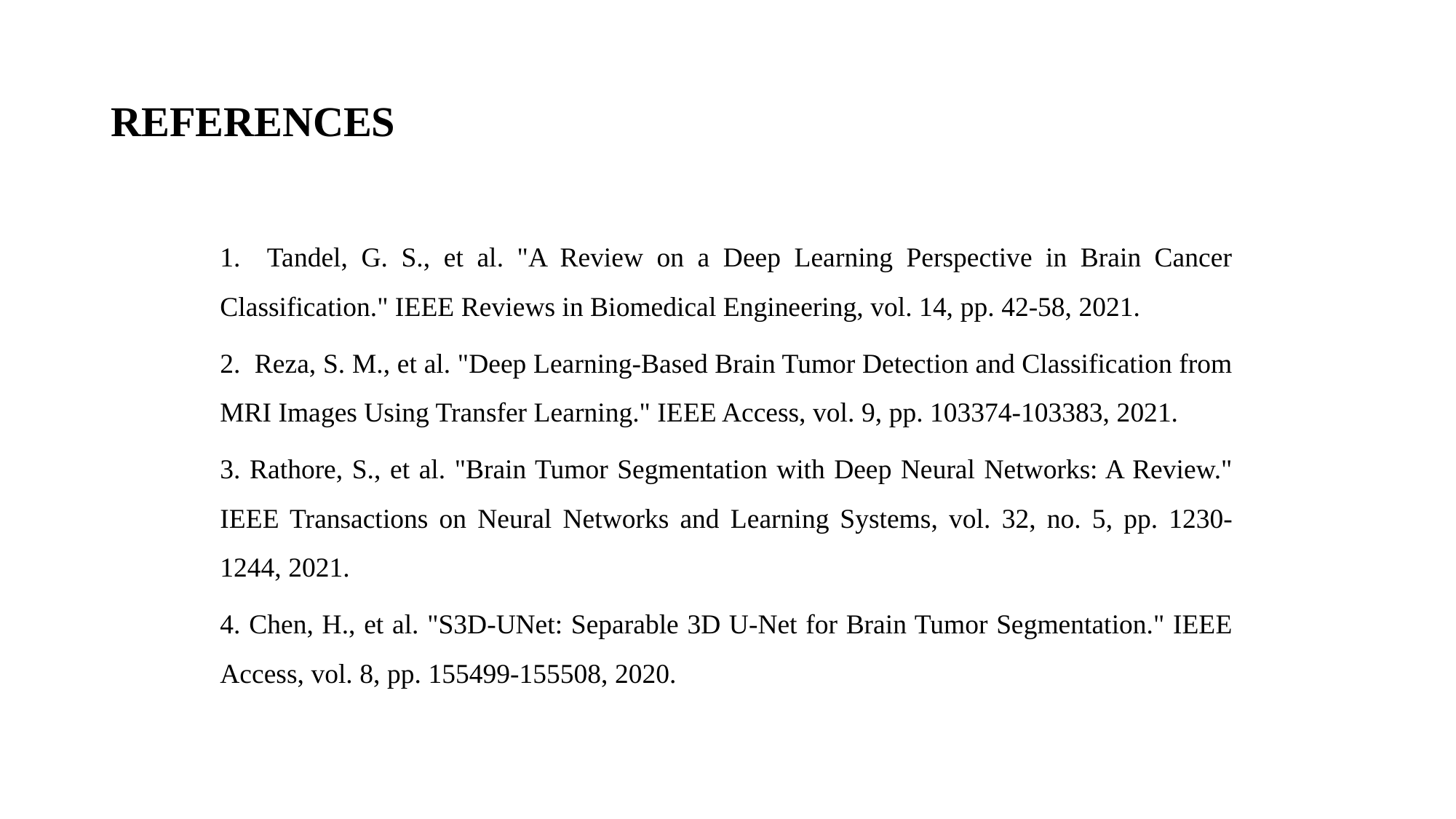

# REFERENCES
1.  Tandel, G. S., et al. "A Review on a Deep Learning Perspective in Brain Cancer Classification." IEEE Reviews in Biomedical Engineering, vol. 14, pp. 42-58, 2021.
2.  Reza, S. M., et al. "Deep Learning-Based Brain Tumor Detection and Classification from MRI Images Using Transfer Learning." IEEE Access, vol. 9, pp. 103374-103383, 2021.
3. Rathore, S., et al. "Brain Tumor Segmentation with Deep Neural Networks: A Review." IEEE Transactions on Neural Networks and Learning Systems, vol. 32, no. 5, pp. 1230-1244, 2021.
4. Chen, H., et al. "S3D-UNet: Separable 3D U-Net for Brain Tumor Segmentation." IEEE Access, vol. 8, pp. 155499-155508, 2020.